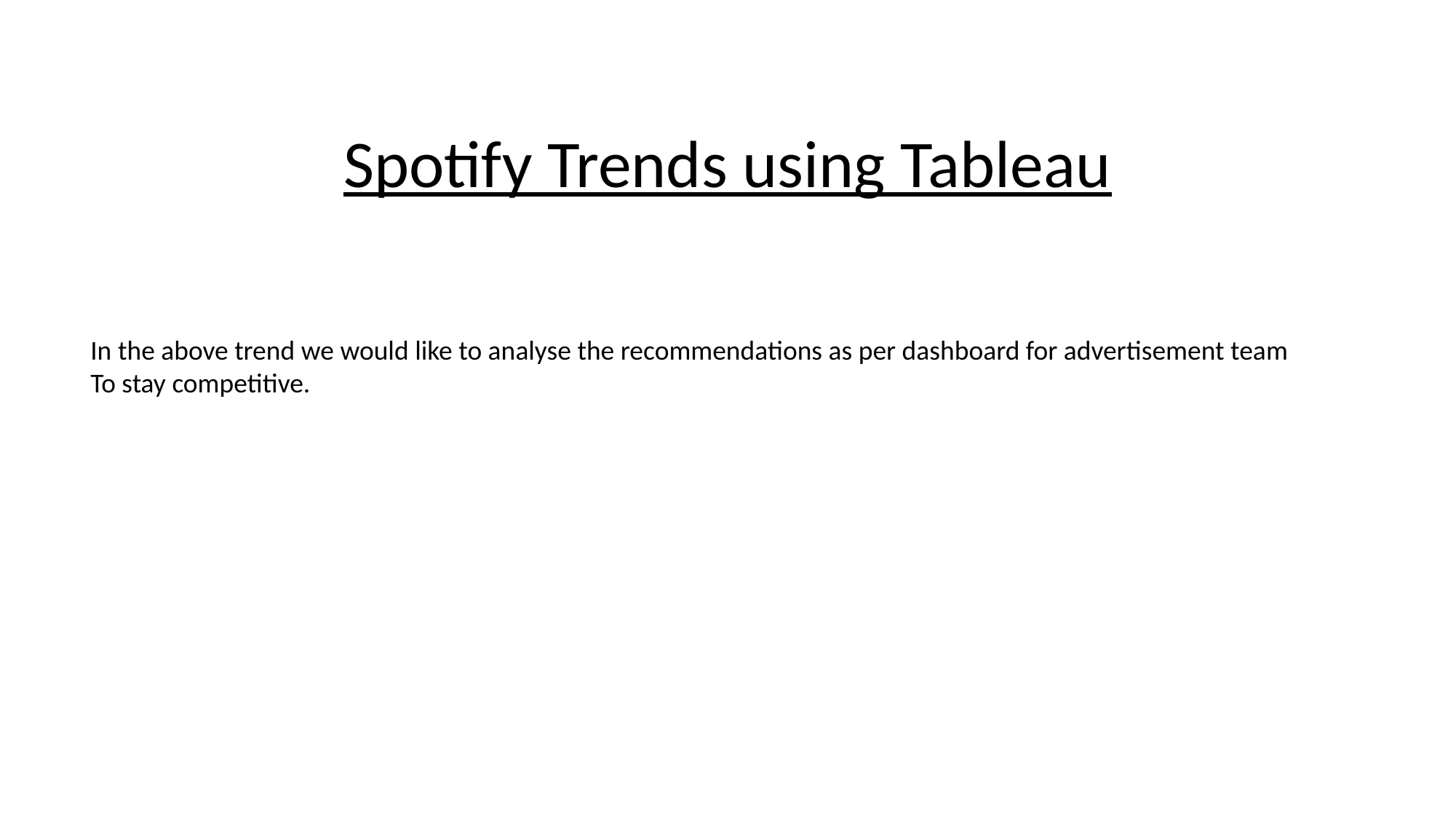

# Spotify Trends using Tableau
In the above trend we would like to analyse the recommendations as per dashboard for advertisement team
To stay competitive.